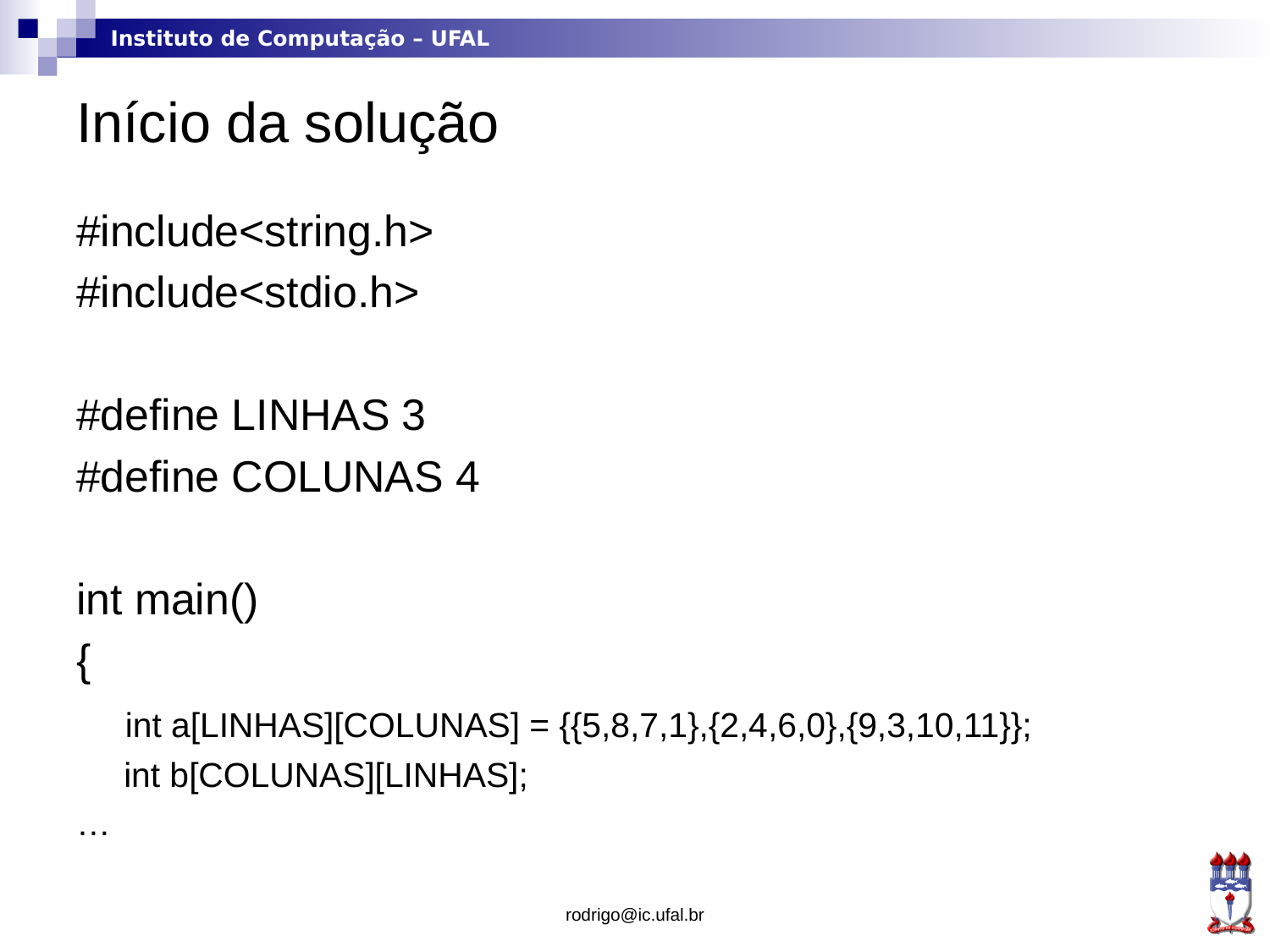

# Início da solução
#include<string.h>
#include<stdio.h>

#define LINHAS 3
#define COLUNAS 4

int main()
{
    int a[LINHAS][COLUNAS] = {{5,8,7,1},{2,4,6,0},{9,3,10,11}};
     int b[COLUNAS][LINHAS];
…
rodrigo@ic.ufal.br